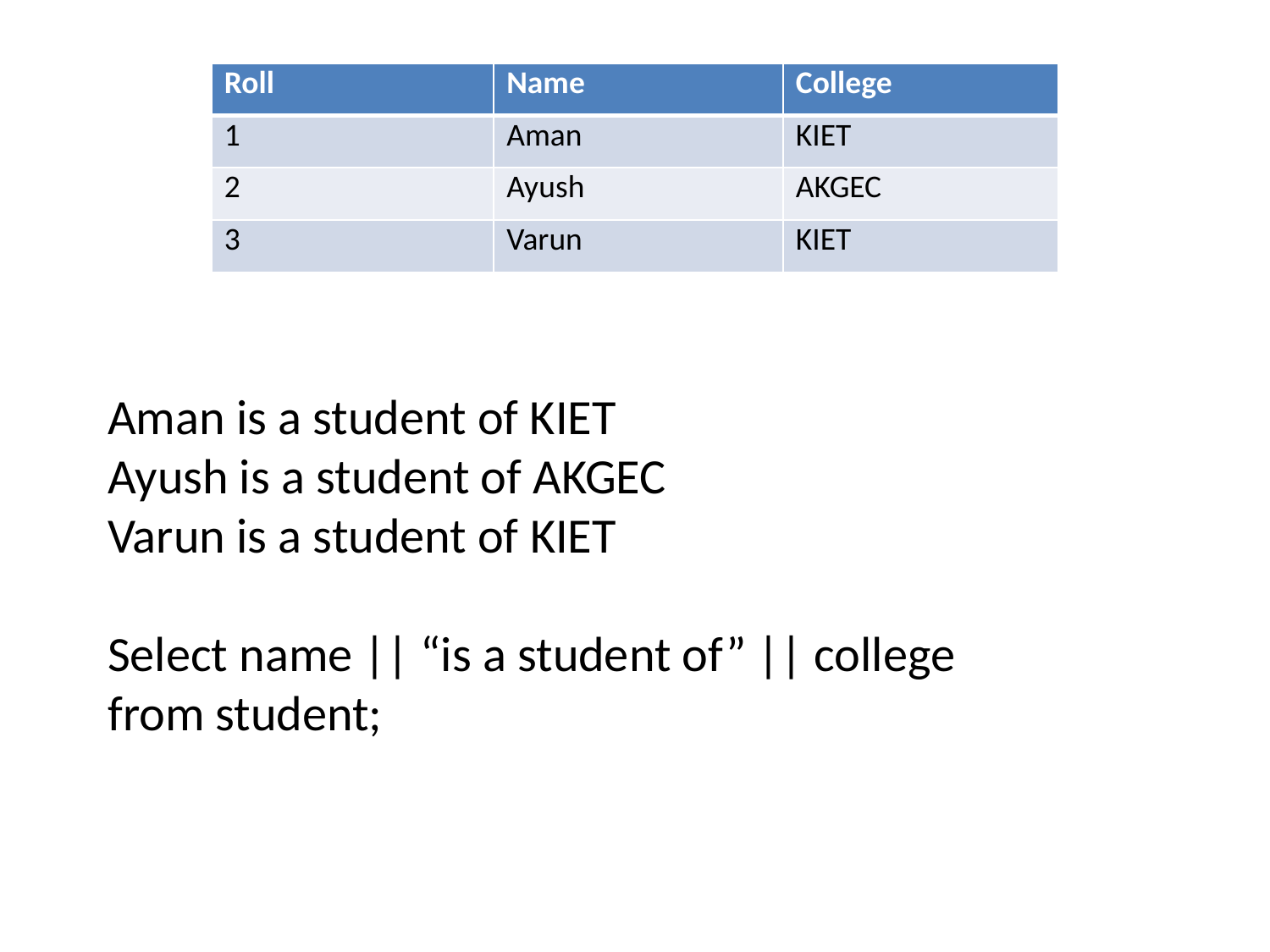

| Roll | Name | College |
| --- | --- | --- |
| 1 | Aman | KIET |
| 2 | Ayush | AKGEC |
| 3 | Varun | KIET |
Aman is a student of KIET
Ayush is a student of AKGEC
Varun is a student of KIET

Select name || “is a student of” || college from student;